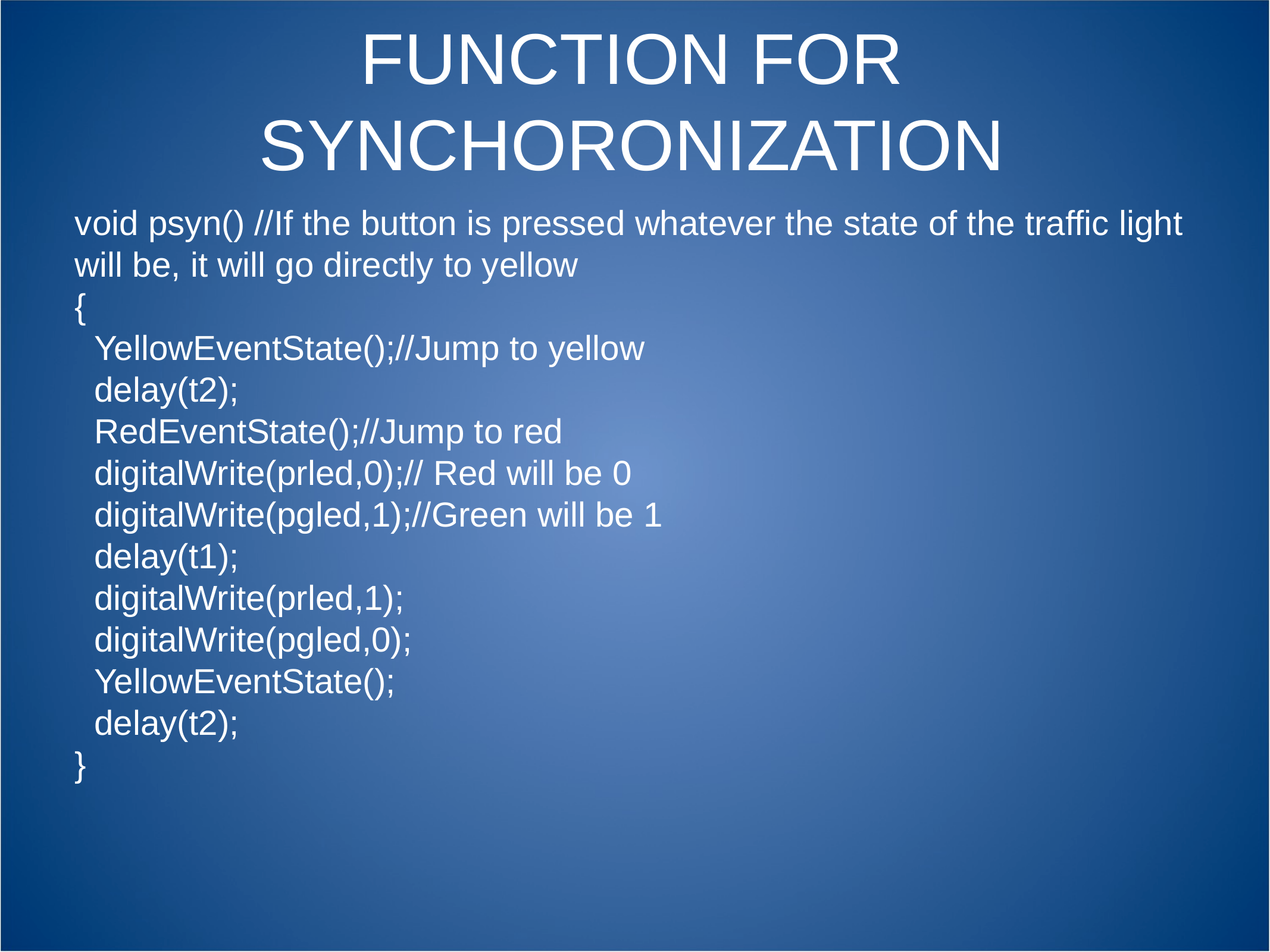

# FUNCTION FOR SYNCHORONIZATION
void psyn() //If the button is pressed whatever the state of the traffic light will be, it will go directly to yellow
{
  YellowEventState();//Jump to yellow
  delay(t2);
  RedEventState();//Jump to red
  digitalWrite(prled,0);// Red will be 0
  digitalWrite(pgled,1);//Green will be 1
  delay(t1);
  digitalWrite(prled,1);
  digitalWrite(pgled,0);
  YellowEventState();
  delay(t2);
}
11